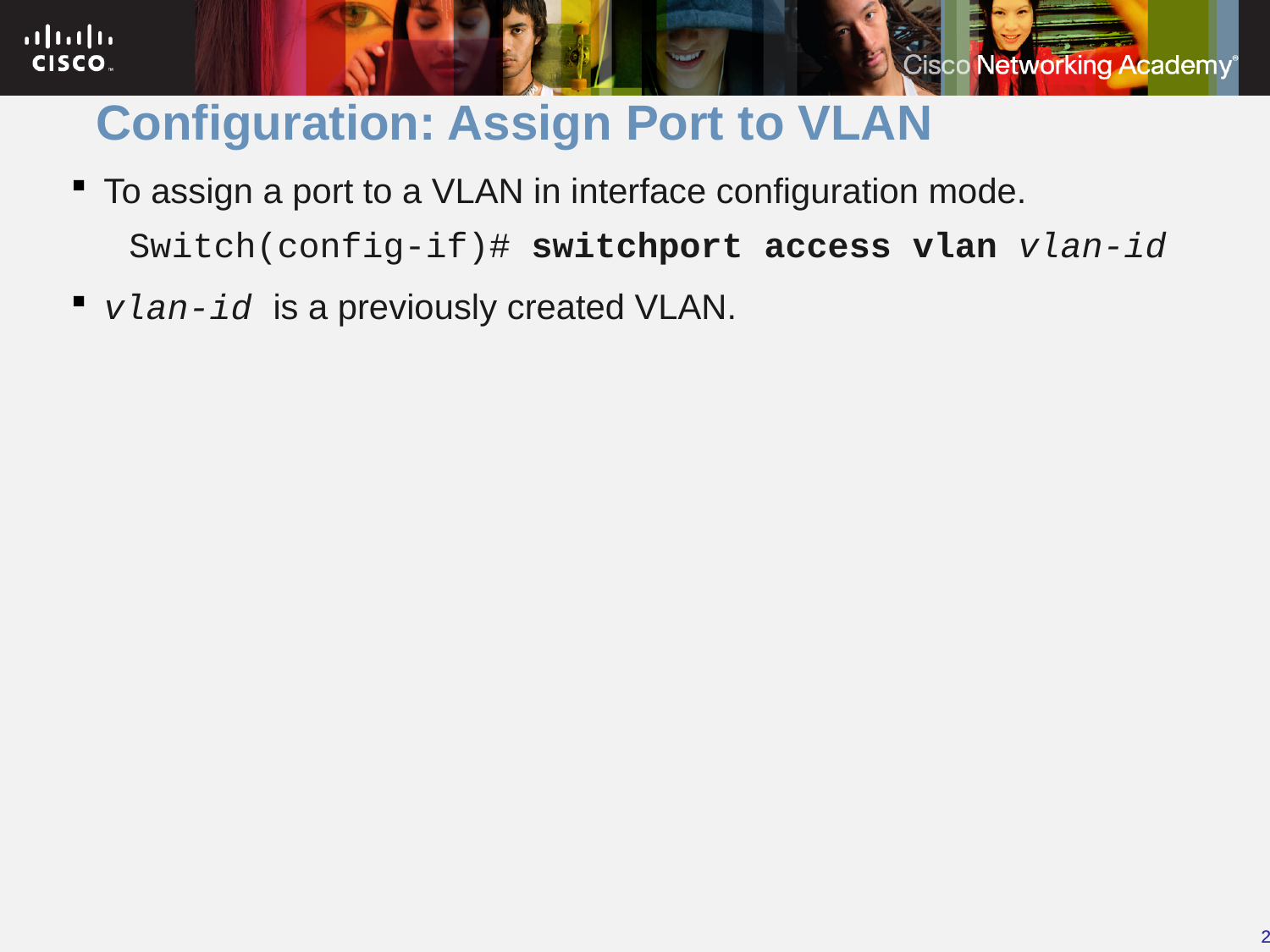

# Configuration: Assign Port to VLAN
To assign a port to a VLAN in interface configuration mode.
Switch(config-if)# switchport access vlan vlan-id
vlan-id is a previously created VLAN.